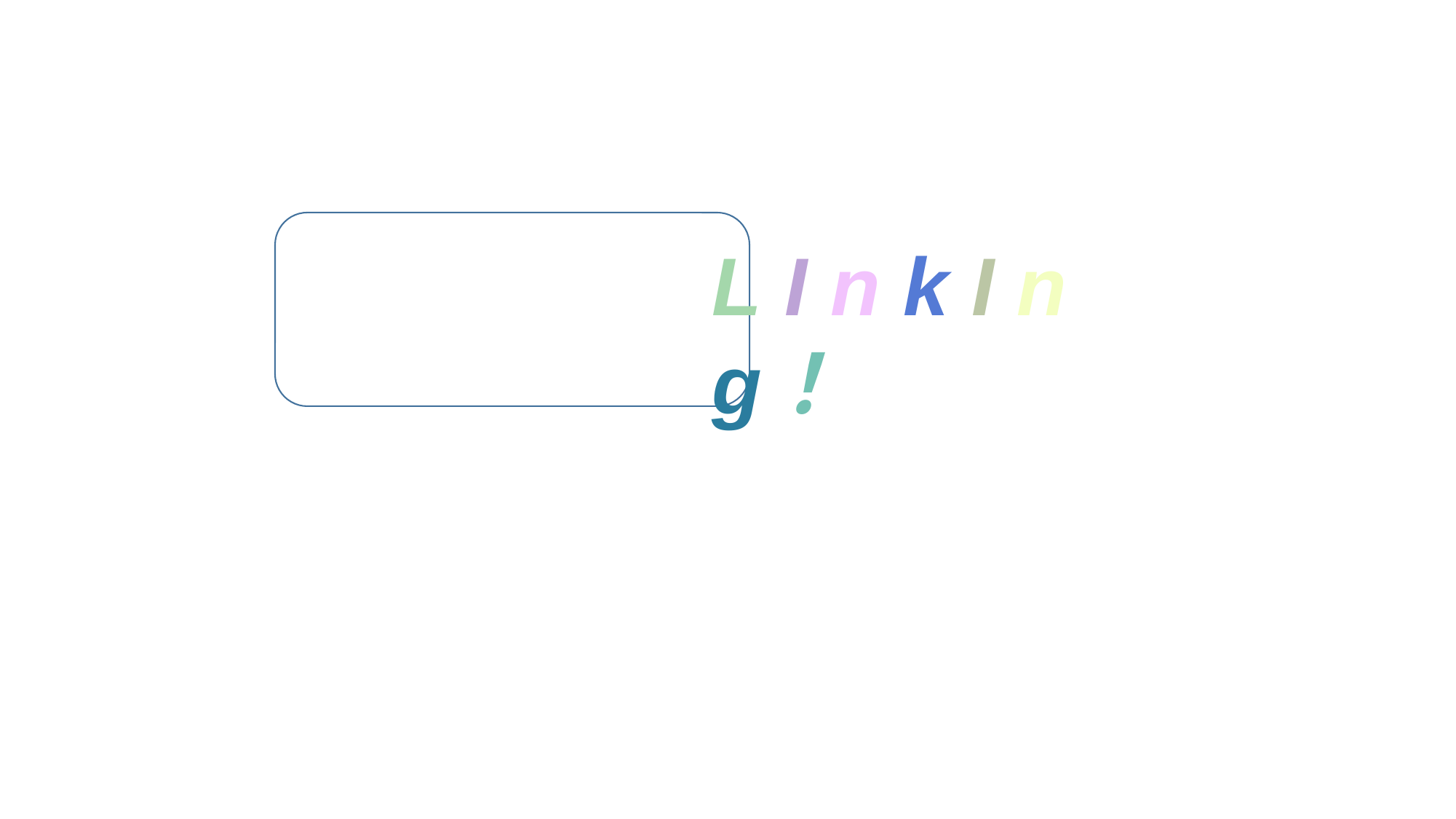

L I n k I n g！